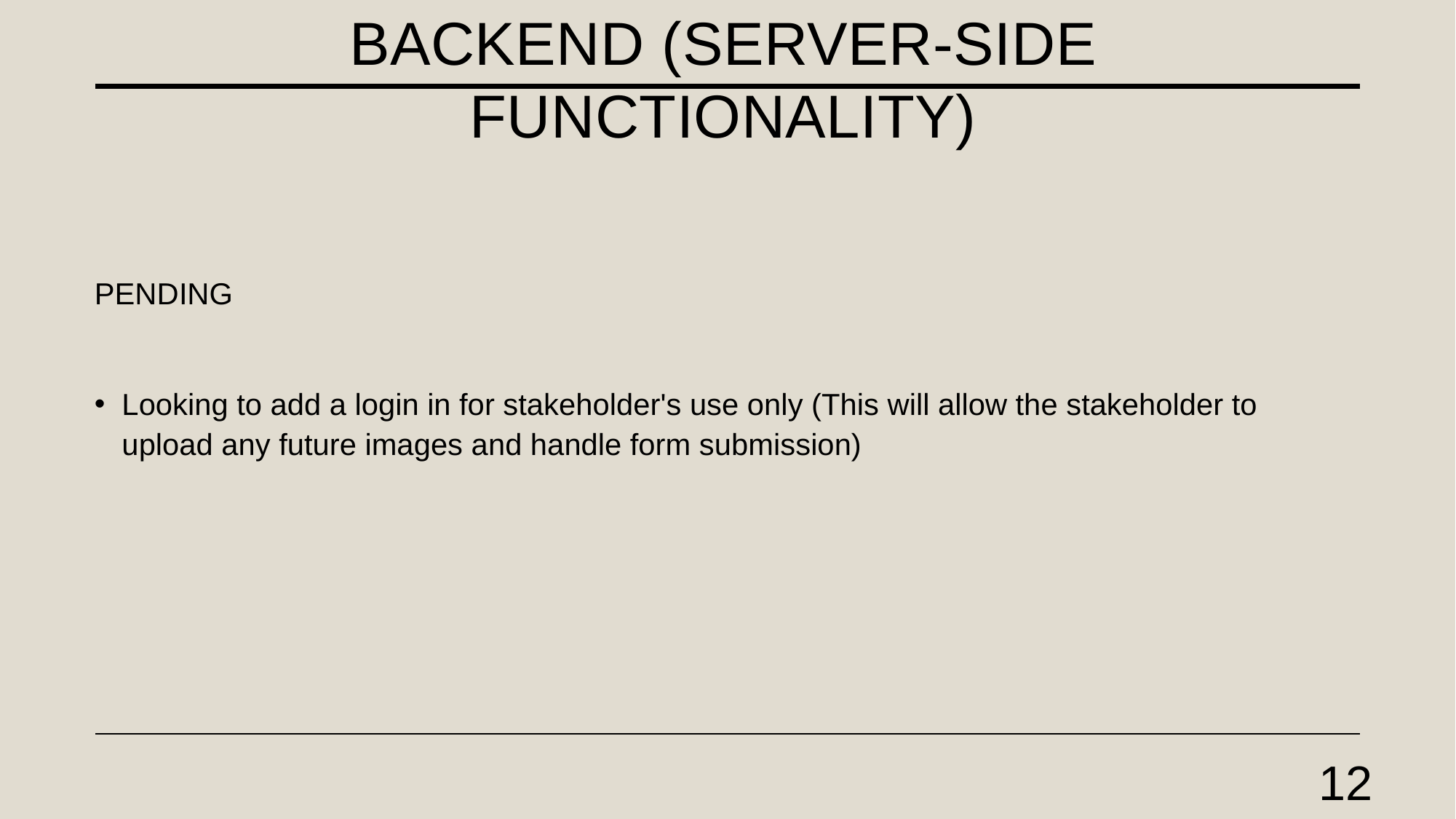

# Backend (Server-side functionality)
PENDING

Looking to add a login in for stakeholder's use only (This will allow the stakeholder to upload any future images and handle form submission)
12